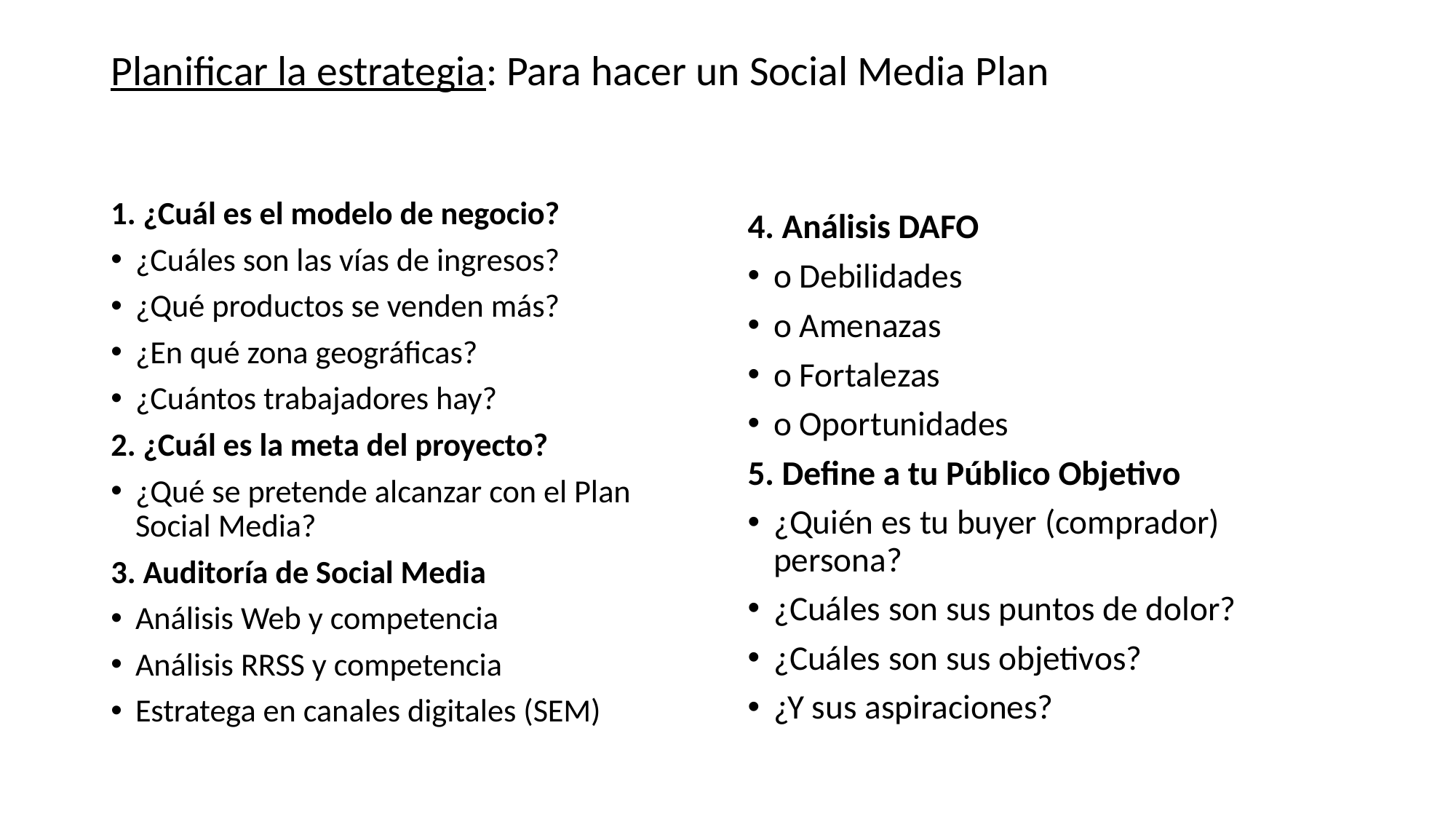

# Planificar la estrategia: Para hacer un Social Media Plan

4. Análisis DAFO
o Debilidades
o Amenazas
o Fortalezas
o Oportunidades
5. Define a tu Público Objetivo
¿Quién es tu buyer (comprador) persona?
¿Cuáles son sus puntos de dolor?
¿Cuáles son sus objetivos?
¿Y sus aspiraciones?

1. ¿Cuál es el modelo de negocio?
¿Cuáles son las vías de ingresos?
¿Qué productos se venden más?
¿En qué zona geográficas?
¿Cuántos trabajadores hay?
2. ¿Cuál es la meta del proyecto?
¿Qué se pretende alcanzar con el Plan Social Media?
3. Auditoría de Social Media
Análisis Web y competencia
Análisis RRSS y competencia
Estratega en canales digitales (SEM)